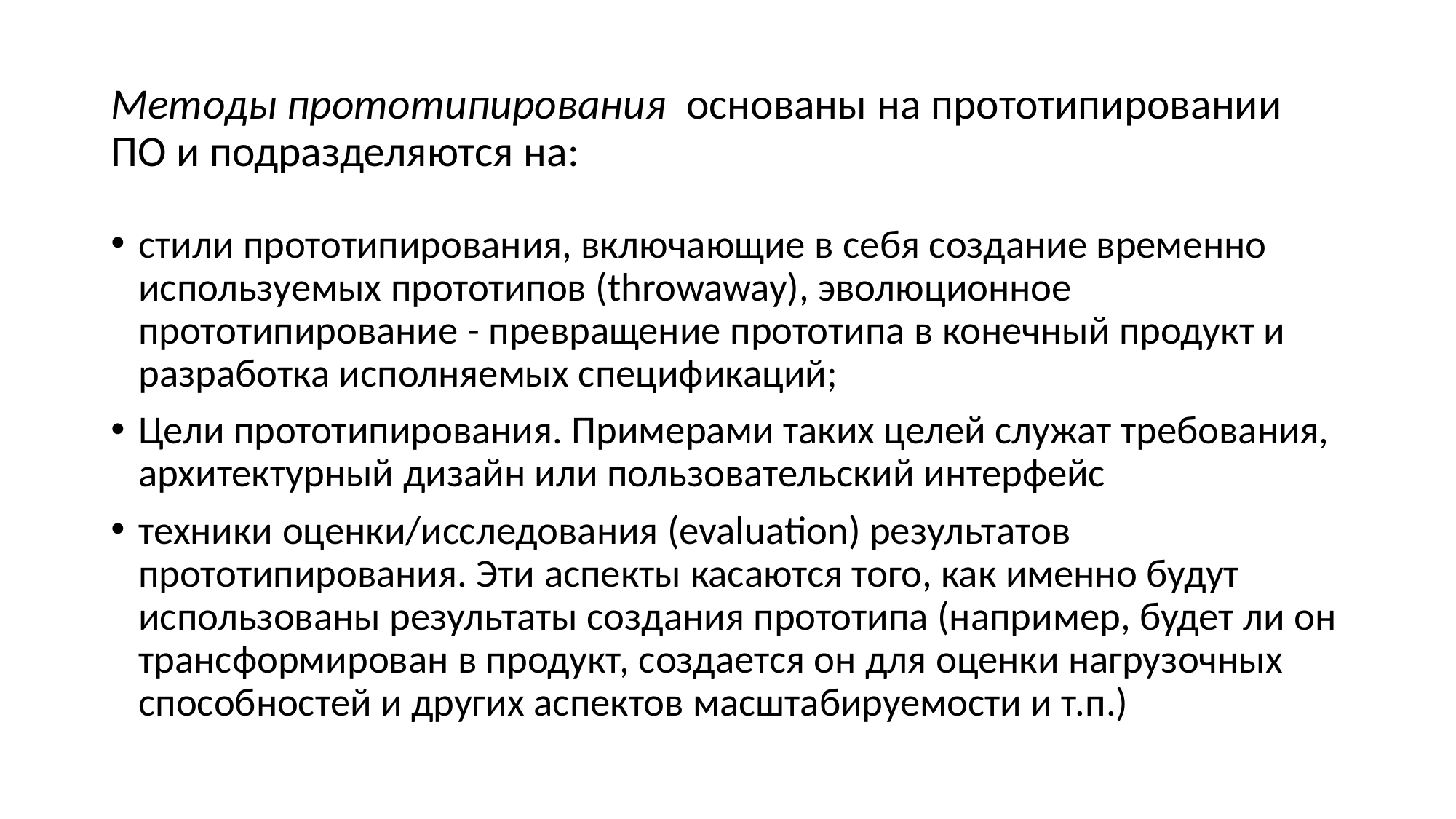

# Методы прототипирования  основаны на прототипировании ПО и подразделяются на:
стили прототипирования, включающие в себя создание временно используемых прототипов (throwaway), эволюционное прототипирование - превращение прототипа в конечный продукт и разработка исполняемых спецификаций;
Цели прототипирования. Примерами таких целей служат требования, архитектурный дизайн или пользовательский интерфейс
техники оценки/исследования (evaluation) результатов прототипирования. Эти аспекты касаются того, как именно будут использованы результаты создания прототипа (например, будет ли он трансформирован в продукт, создается он для оценки нагрузочных способностей и других аспектов масштабируемости и т.п.)